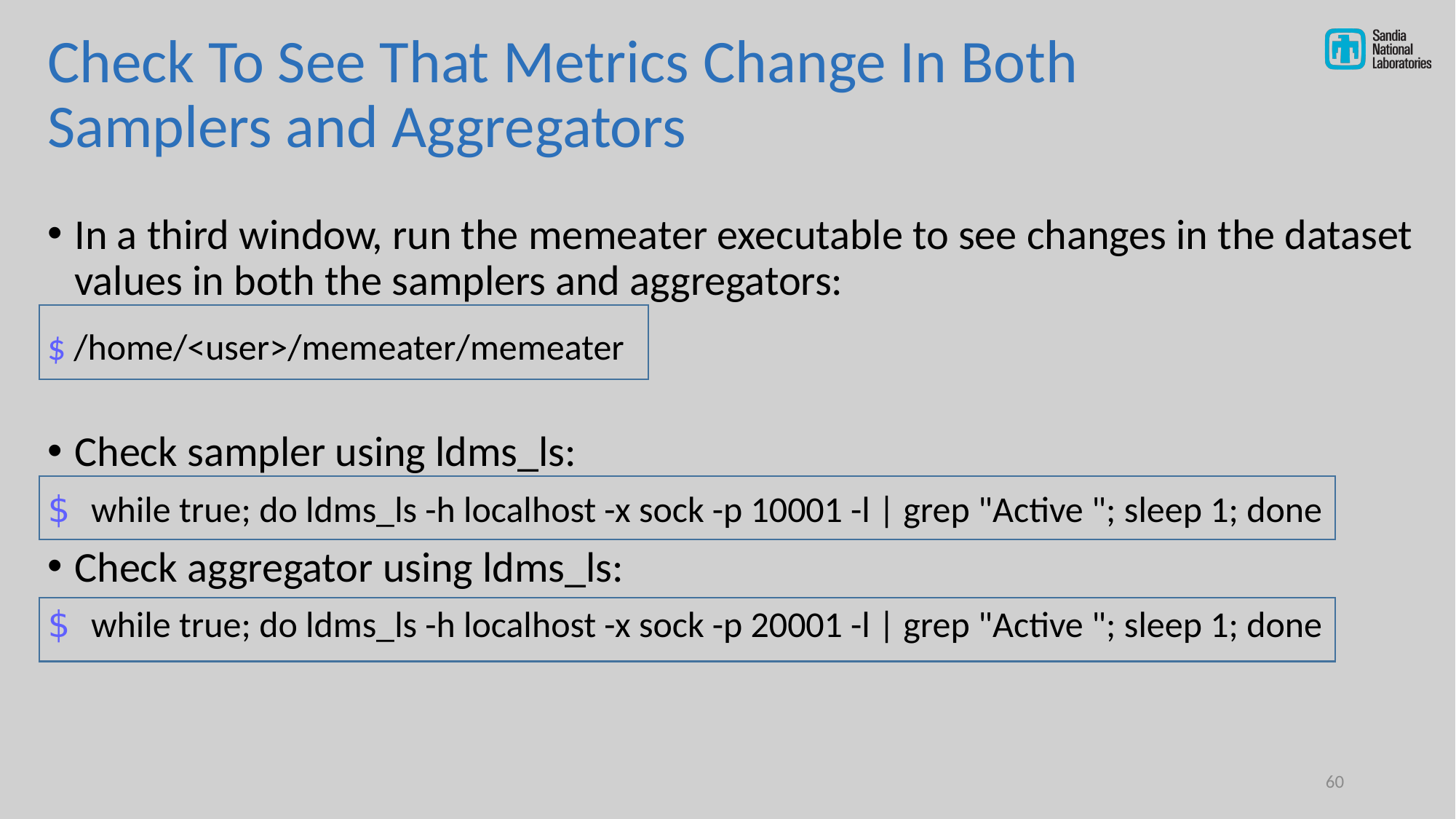

# Check To See That Metrics Change In Both Samplers and Aggregators
In a third window, run the memeater executable to see changes in the dataset values in both the samplers and aggregators:
$ /home/<user>/memeater/memeater

Check sampler using ldms_ls:
$ while true; do ldms_ls -h localhost -x sock -p 10001 -l | grep "Active "; sleep 1; done
Check aggregator using ldms_ls:
$ while true; do ldms_ls -h localhost -x sock -p 20001 -l | grep "Active "; sleep 1; done

60